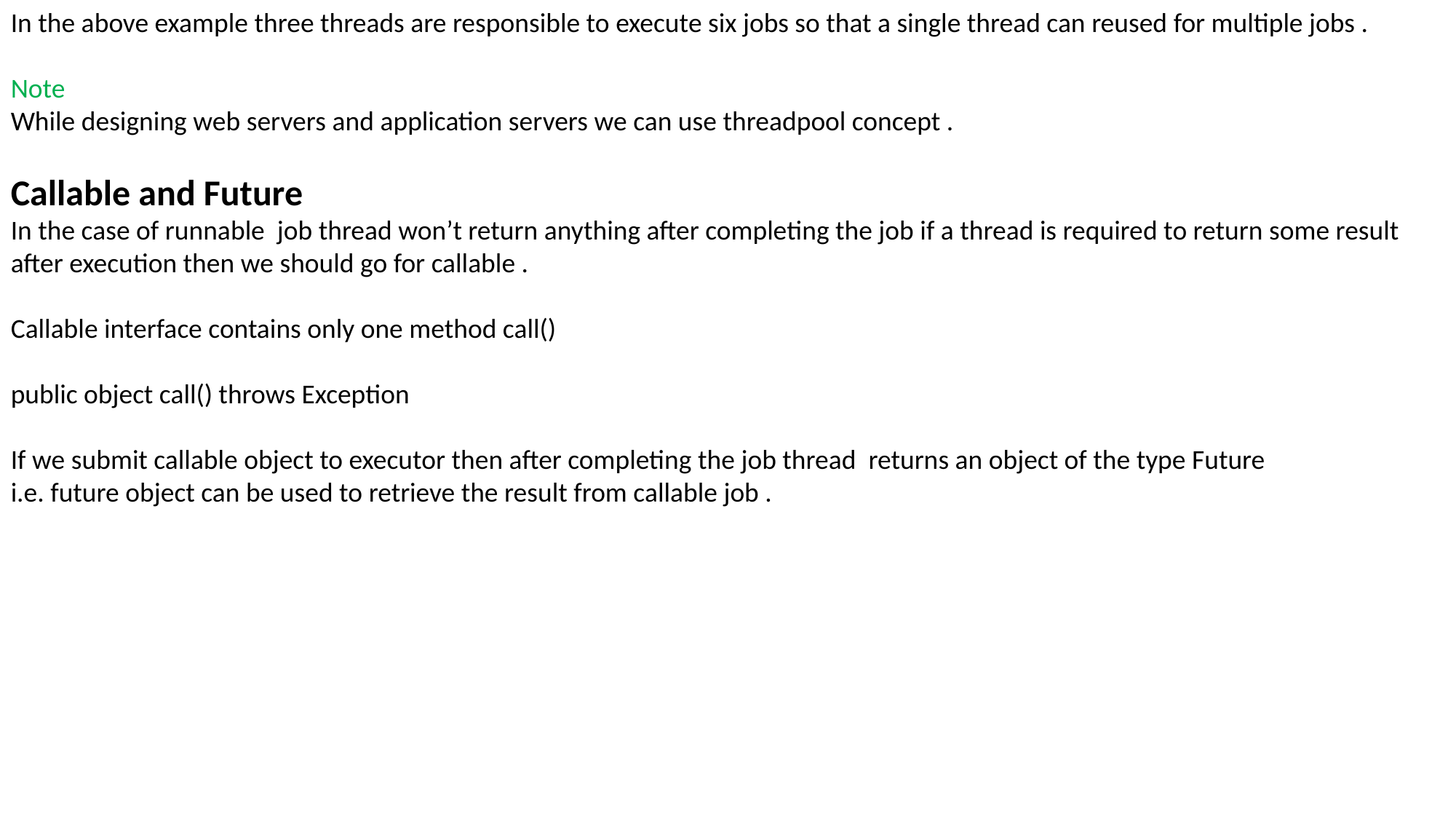

In the above example three threads are responsible to execute six jobs so that a single thread can reused for multiple jobs .

Note
While designing web servers and application servers we can use threadpool concept .

Callable and Future
In the case of runnable  job thread won’t return anything after completing the job if a thread is required to return some result after execution then we should go for callable .

Callable interface contains only one method call()

public object call() throws Exception

If we submit callable object to executor then after completing the job thread  returns an object of the type Future
i.e. future object can be used to retrieve the result from callable job .